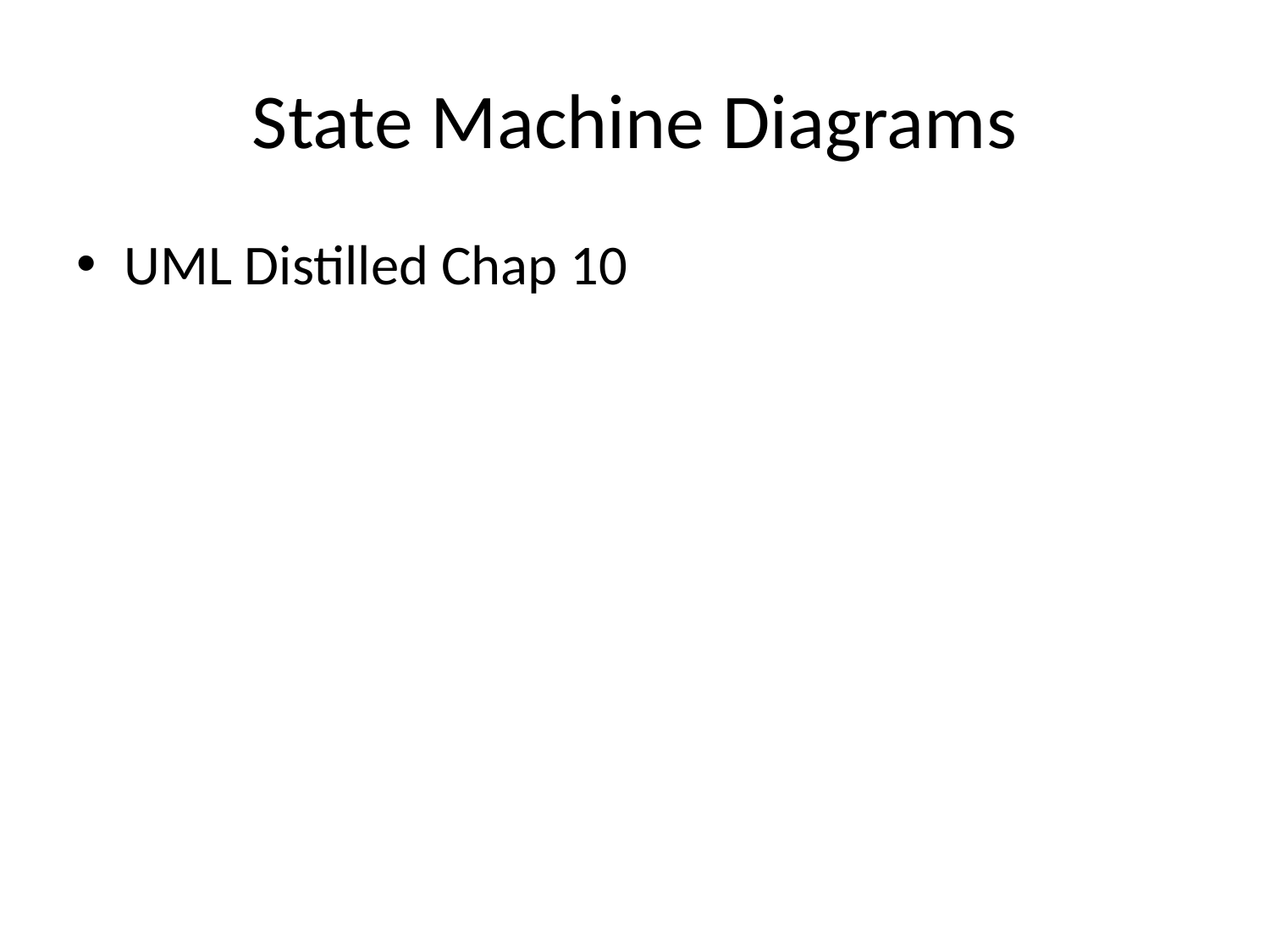

# State Machine Diagrams
UML Distilled Chap 10